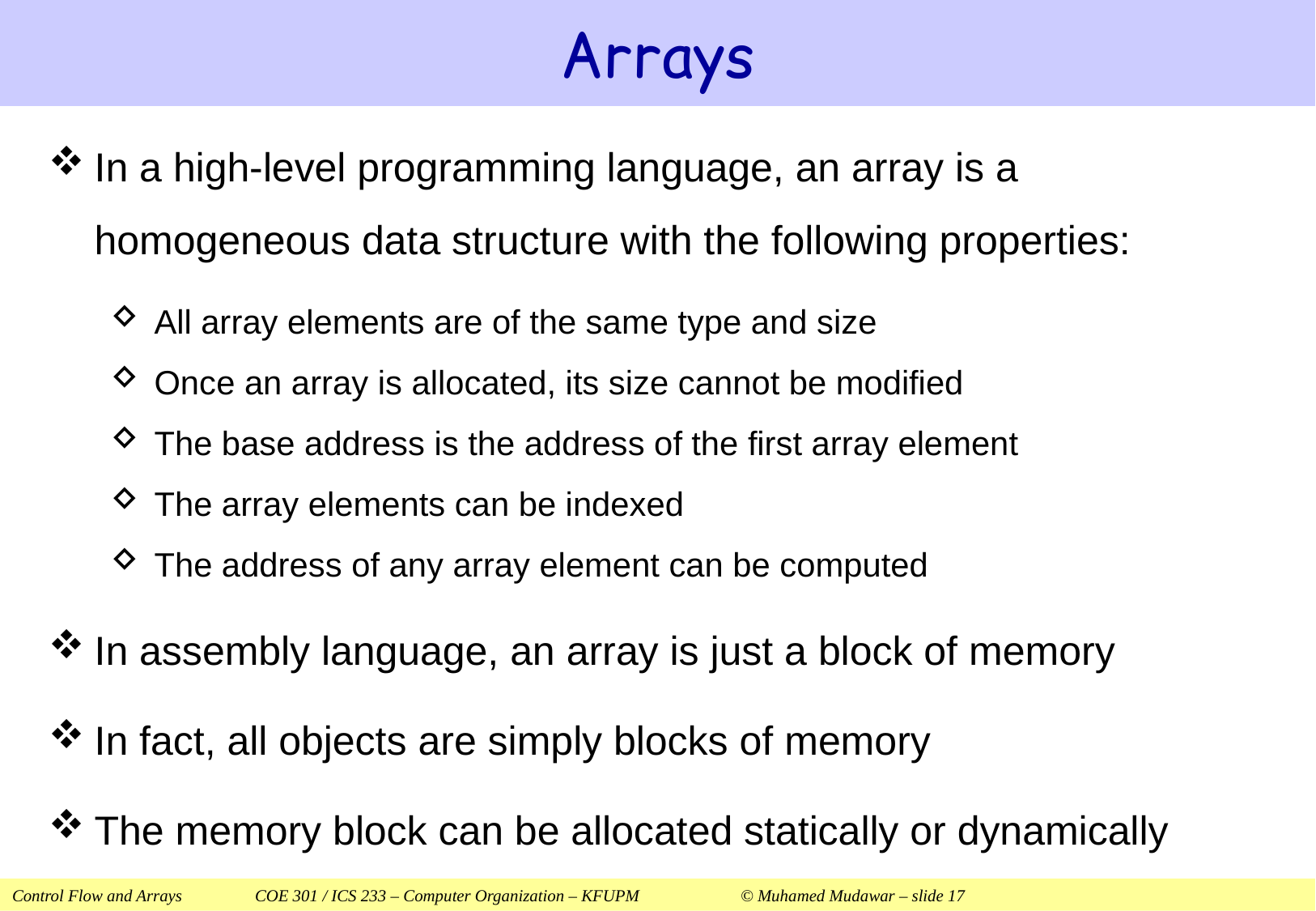

# Arrays
In a high-level programming language, an array is a homogeneous data structure with the following properties:
All array elements are of the same type and size
Once an array is allocated, its size cannot be modified
The base address is the address of the first array element
The array elements can be indexed
The address of any array element can be computed
In assembly language, an array is just a block of memory
In fact, all objects are simply blocks of memory
The memory block can be allocated statically or dynamically